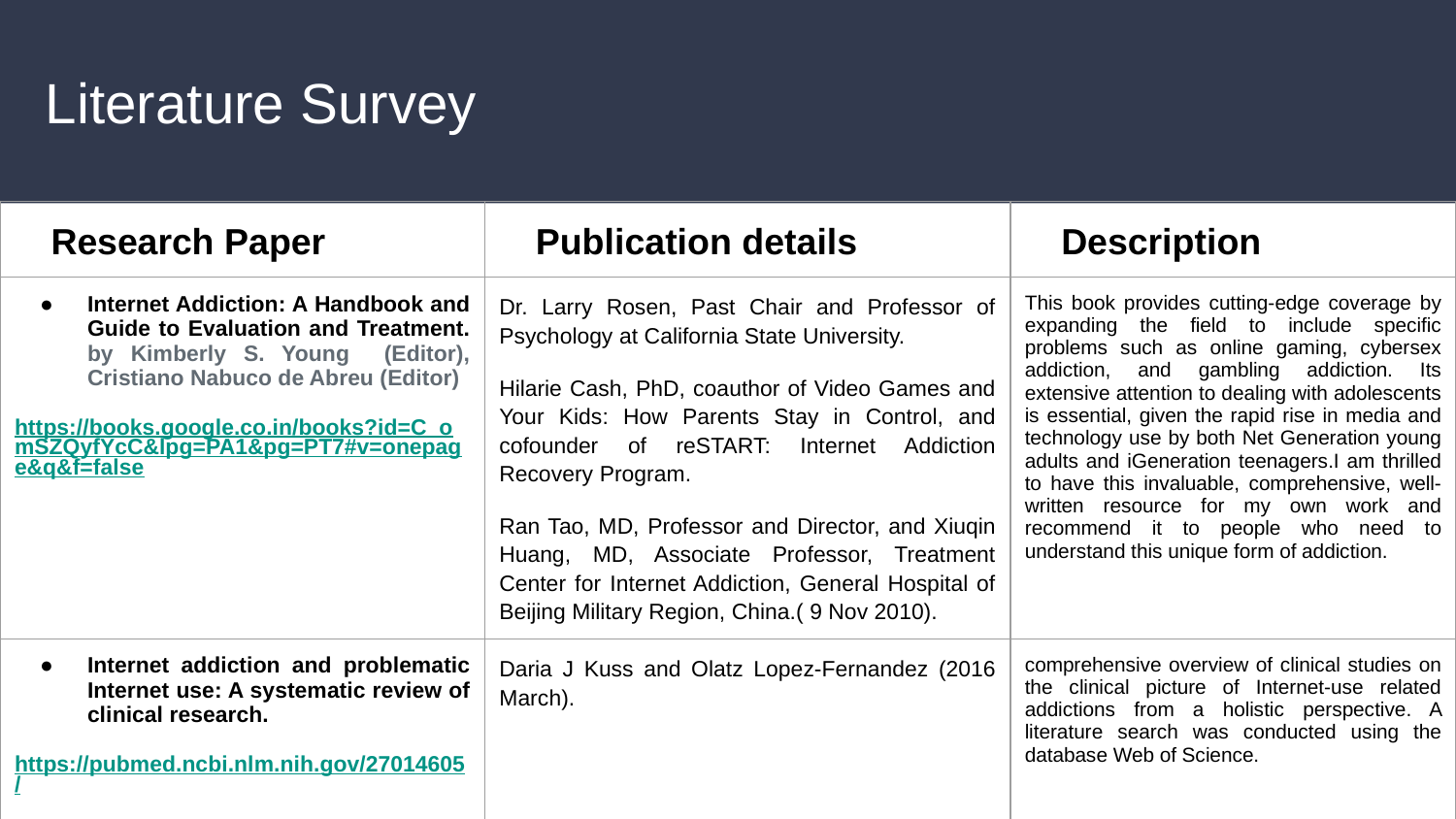

# Literature Survey
| Research Paper | Publication details | Description |
| --- | --- | --- |
| Internet Addiction: A Handbook and Guide to Evaluation and Treatment. by Kimberly S. Young (Editor), Cristiano Nabuco de Abreu (Editor) https://books.google.co.in/books?id=C\_omSZQyfYcC&lpg=PA1&pg=PT7#v=onepage&q&f=false | Dr. Larry Rosen, Past Chair and Professor of Psychology at California State University. Hilarie Cash, PhD, coauthor of Video Games and Your Kids: How Parents Stay in Control, and cofounder of reSTART: Internet Addiction Recovery Program. Ran Tao, MD, Professor and Director, and Xiuqin Huang, MD, Associate Professor, Treatment Center for Internet Addiction, General Hospital of Beijing Military Region, China.( 9 Nov 2010). | This book provides cutting-edge coverage by expanding the field to include specific problems such as online gaming, cybersex addiction, and gambling addiction. Its extensive attention to dealing with adolescents is essential, given the rapid rise in media and technology use by both Net Generation young adults and iGeneration teenagers.I am thrilled to have this invaluable, comprehensive, well-written resource for my own work and recommend it to people who need to understand this unique form of addiction. |
| Internet addiction and problematic Internet use: A systematic review of clinical research. https://pubmed.ncbi.nlm.nih.gov/27014605/ | Daria J Kuss and Olatz Lopez-Fernandez (2016 March). | comprehensive overview of clinical studies on the clinical picture of Internet-use related addictions from a holistic perspective. A literature search was conducted using the database Web of Science. |